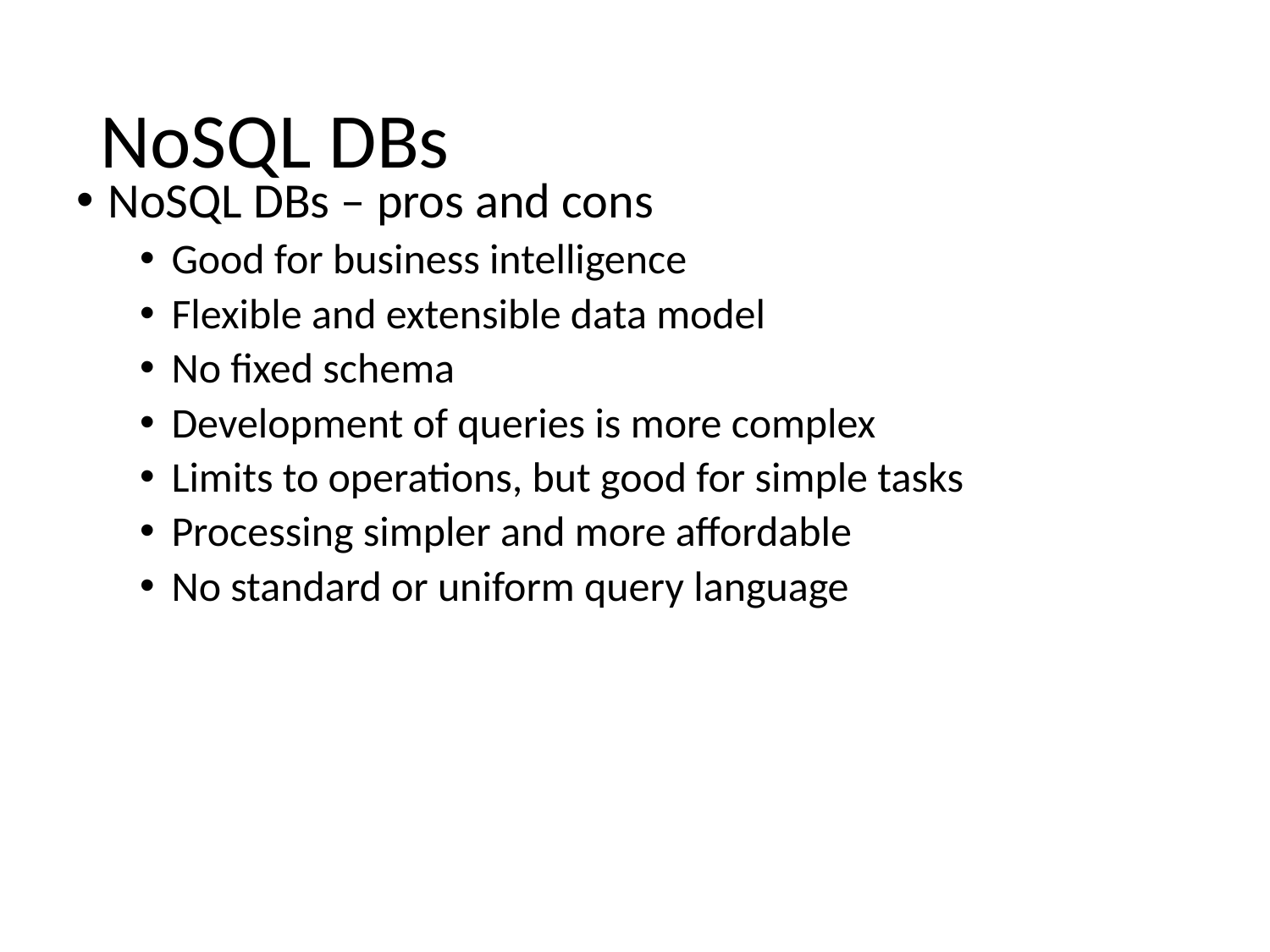

# NoSQL DBs
NoSQL DBs – pros and cons
Good for business intelligence
Flexible and extensible data model
No fixed schema
Development of queries is more complex
Limits to operations, but good for simple tasks
Processing simpler and more affordable
No standard or uniform query language